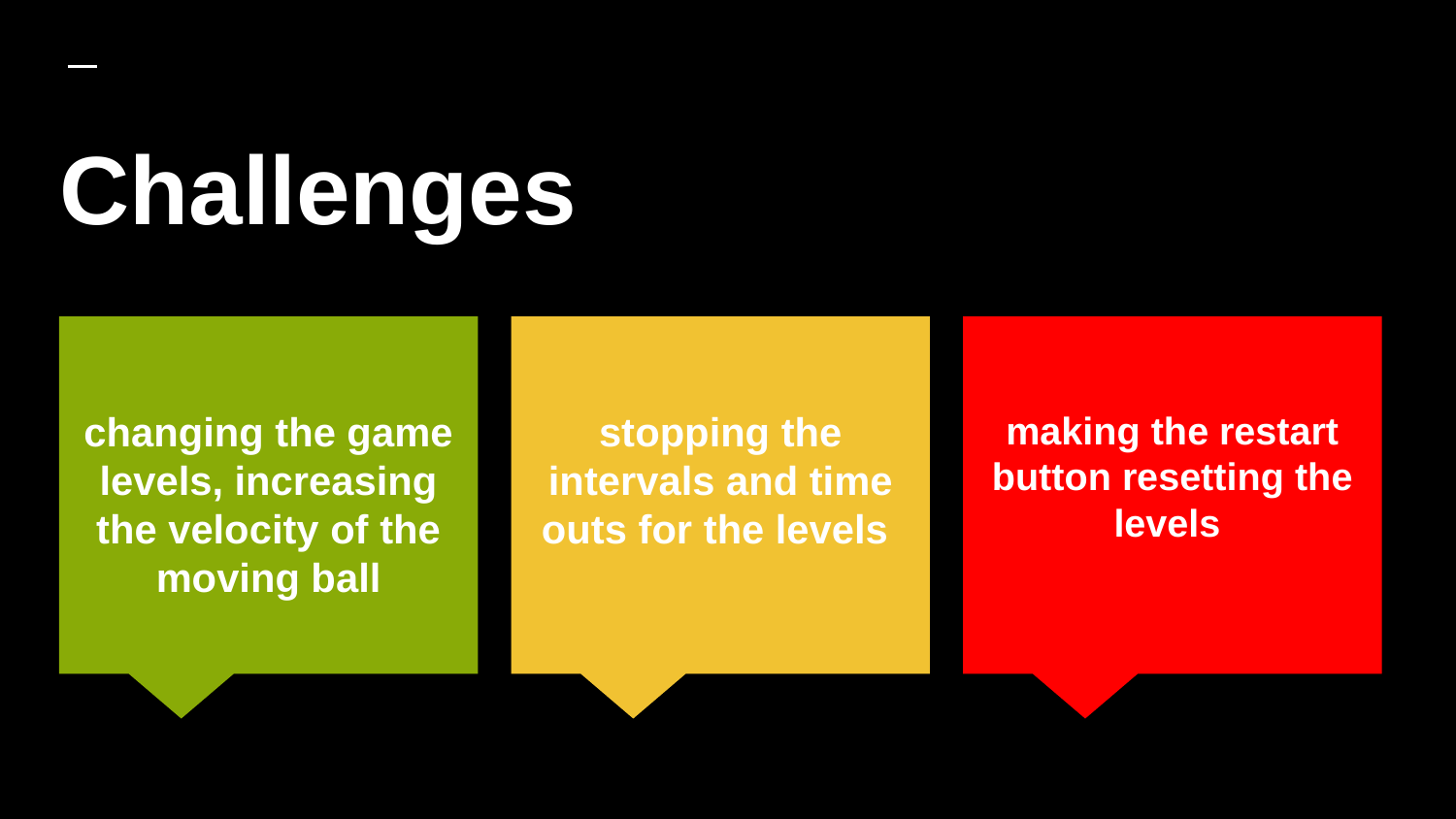

# Challenges

changing the game levels, increasing the velocity of the moving ball

stopping the intervals and time outs for the levels

making the restart button resetting the levels